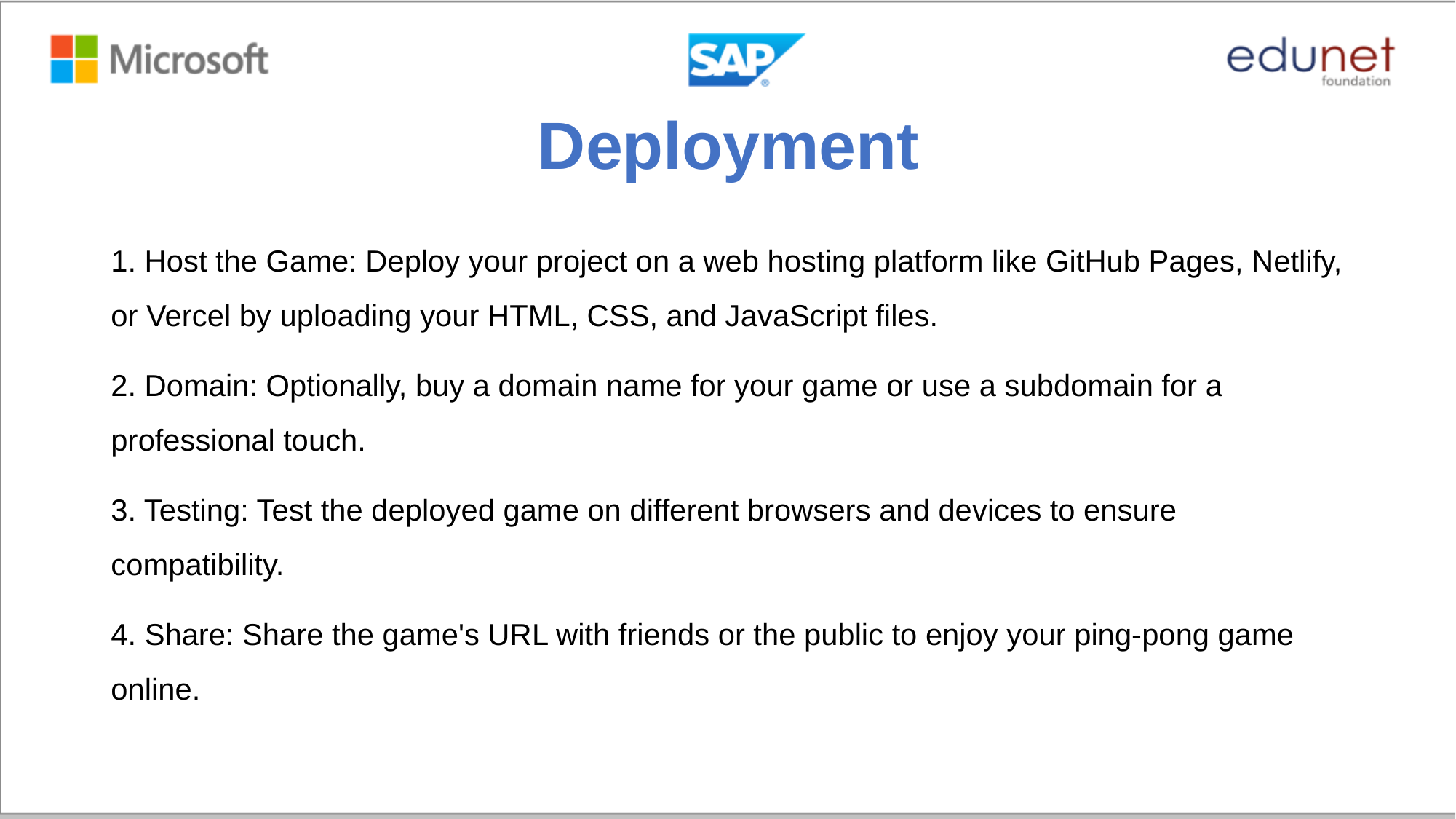

# Deployment
1. Host the Game: Deploy your project on a web hosting platform like GitHub Pages, Netlify, or Vercel by uploading your HTML, CSS, and JavaScript files.
2. Domain: Optionally, buy a domain name for your game or use a subdomain for a professional touch.
3. Testing: Test the deployed game on different browsers and devices to ensure compatibility.
4. Share: Share the game's URL with friends or the public to enjoy your ping-pong game online.